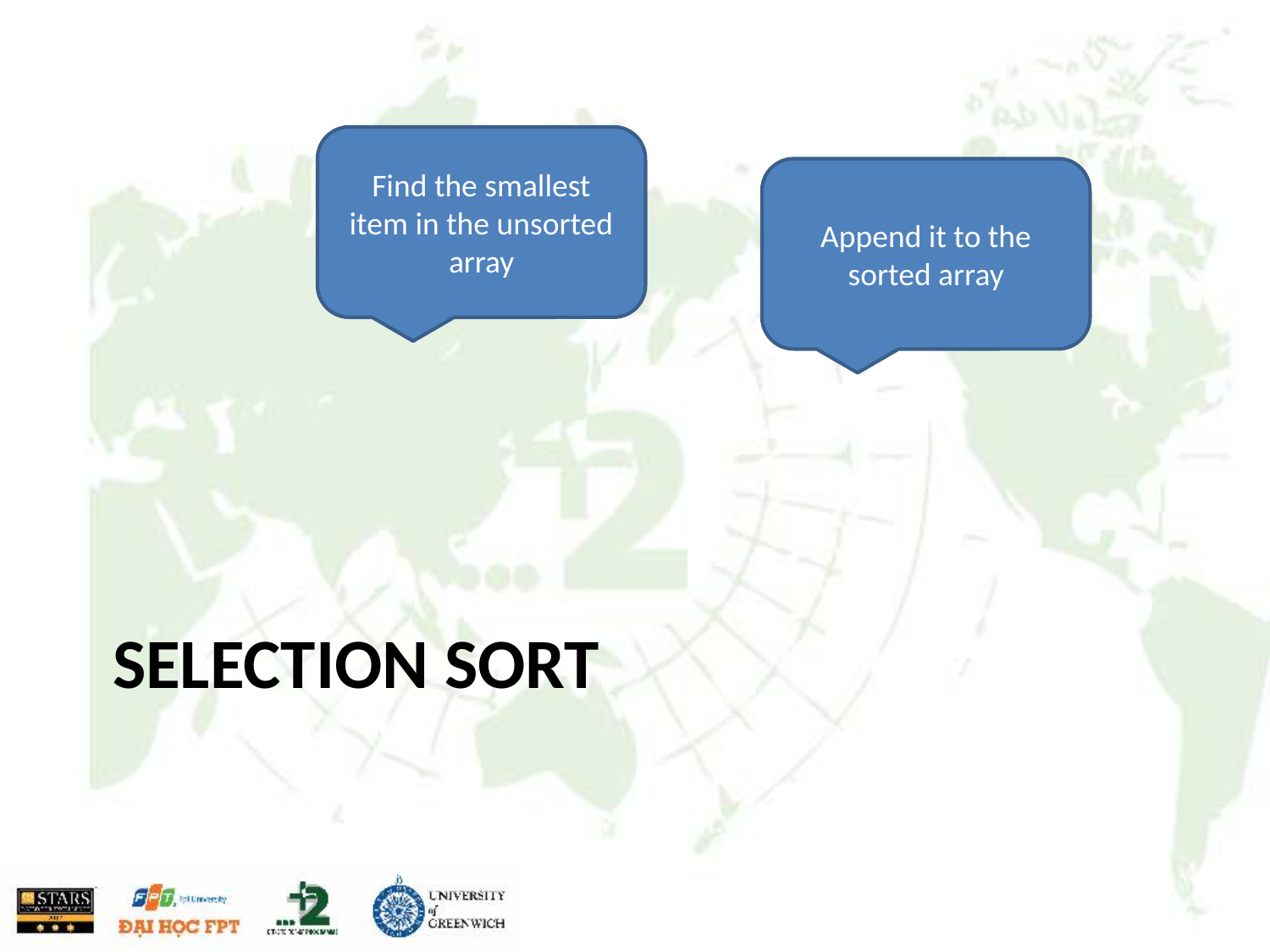

Find the smallest item in the unsorted array
Append it to the sorted array

# Selection sort